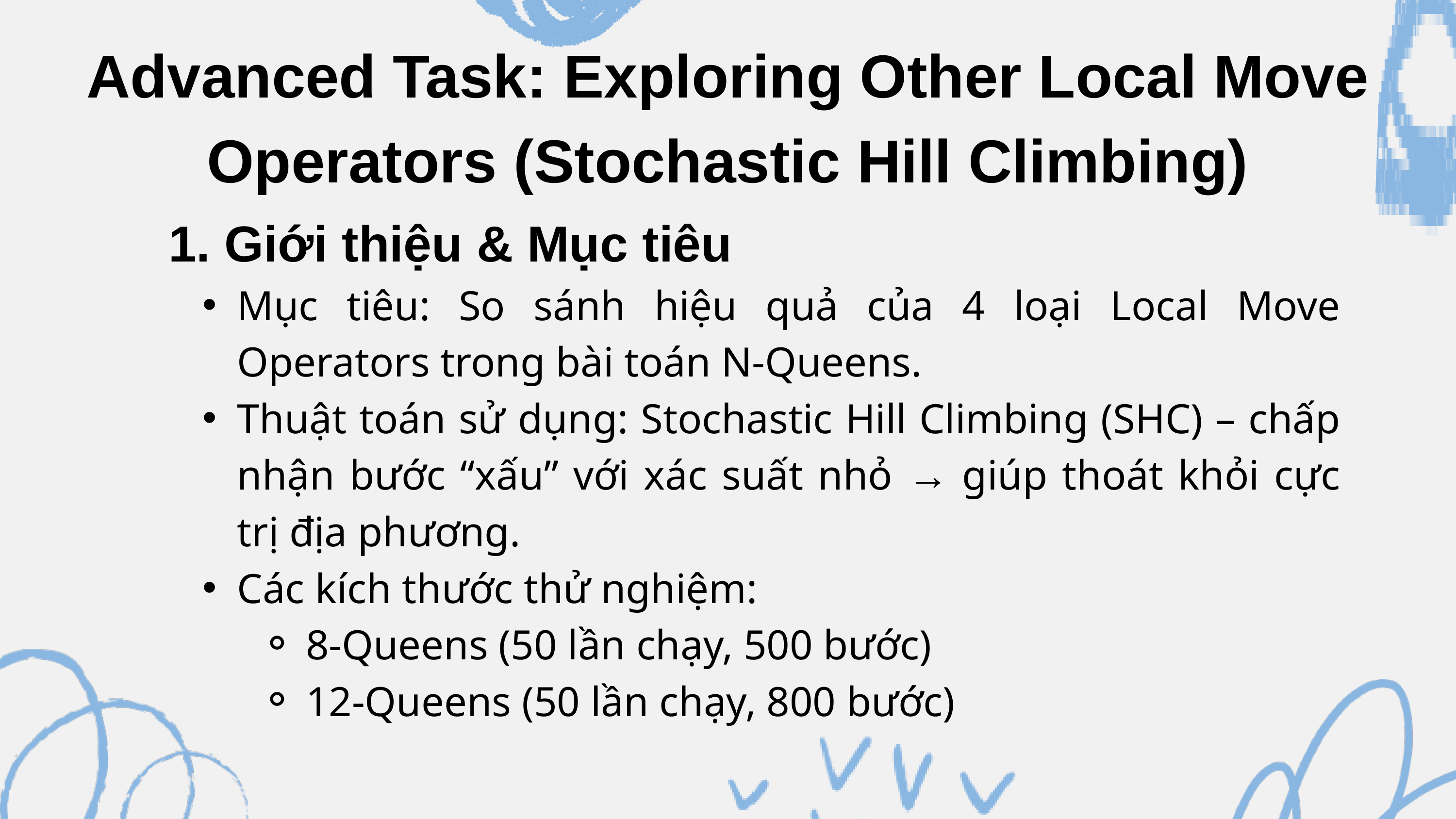

Advanced Task: Exploring Other Local Move Operators (Stochastic Hill Climbing)
1. Giới thiệu & Mục tiêu
Mục tiêu: So sánh hiệu quả của 4 loại Local Move Operators trong bài toán N-Queens.
Thuật toán sử dụng: Stochastic Hill Climbing (SHC) – chấp nhận bước “xấu” với xác suất nhỏ → giúp thoát khỏi cực trị địa phương.
Các kích thước thử nghiệm:
8-Queens (50 lần chạy, 500 bước)
12-Queens (50 lần chạy, 800 bước)